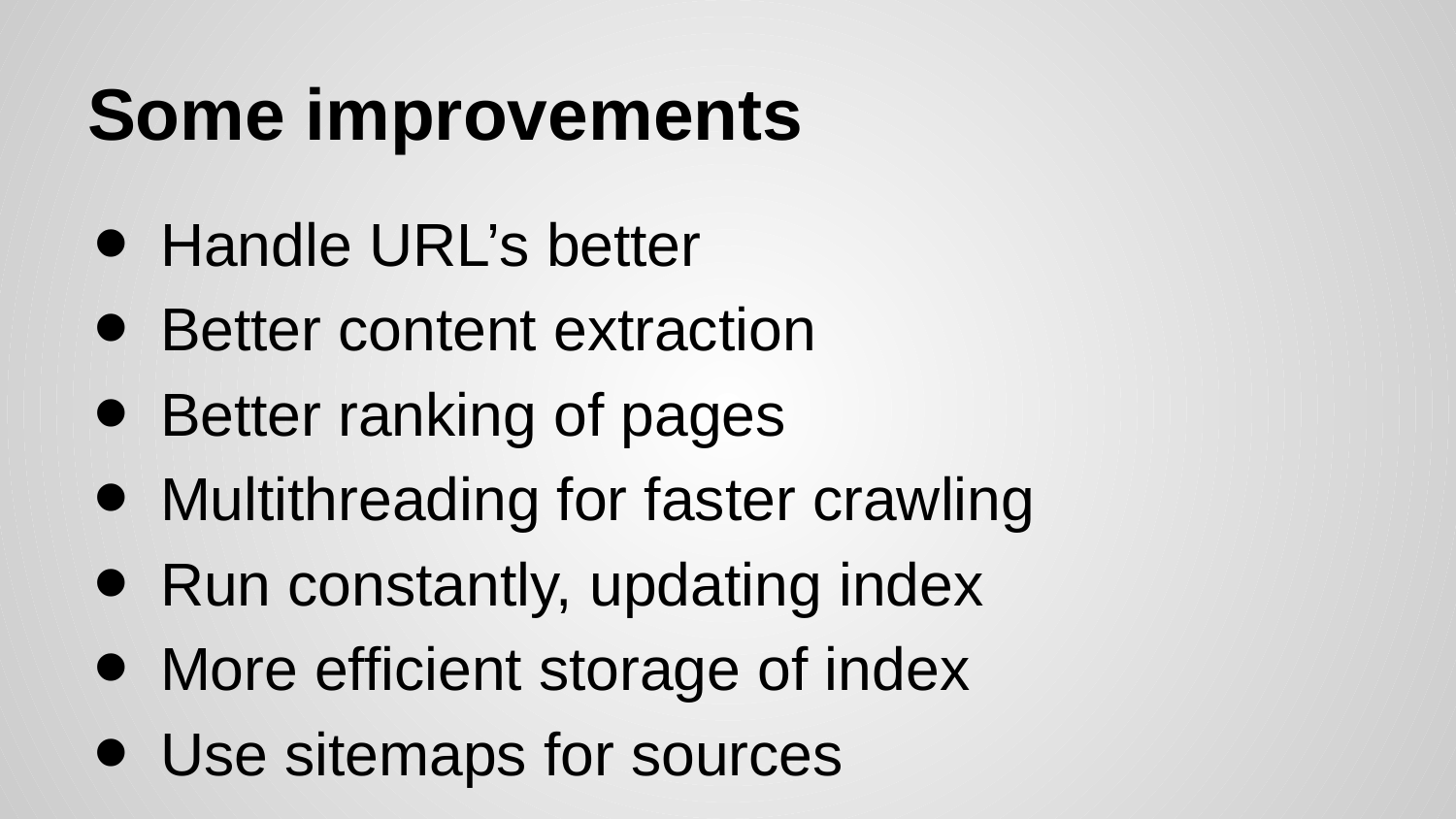

# Some improvements
Handle URL’s better
Better content extraction
Better ranking of pages
Multithreading for faster crawling
Run constantly, updating index
More efficient storage of index
Use sitemaps for sources